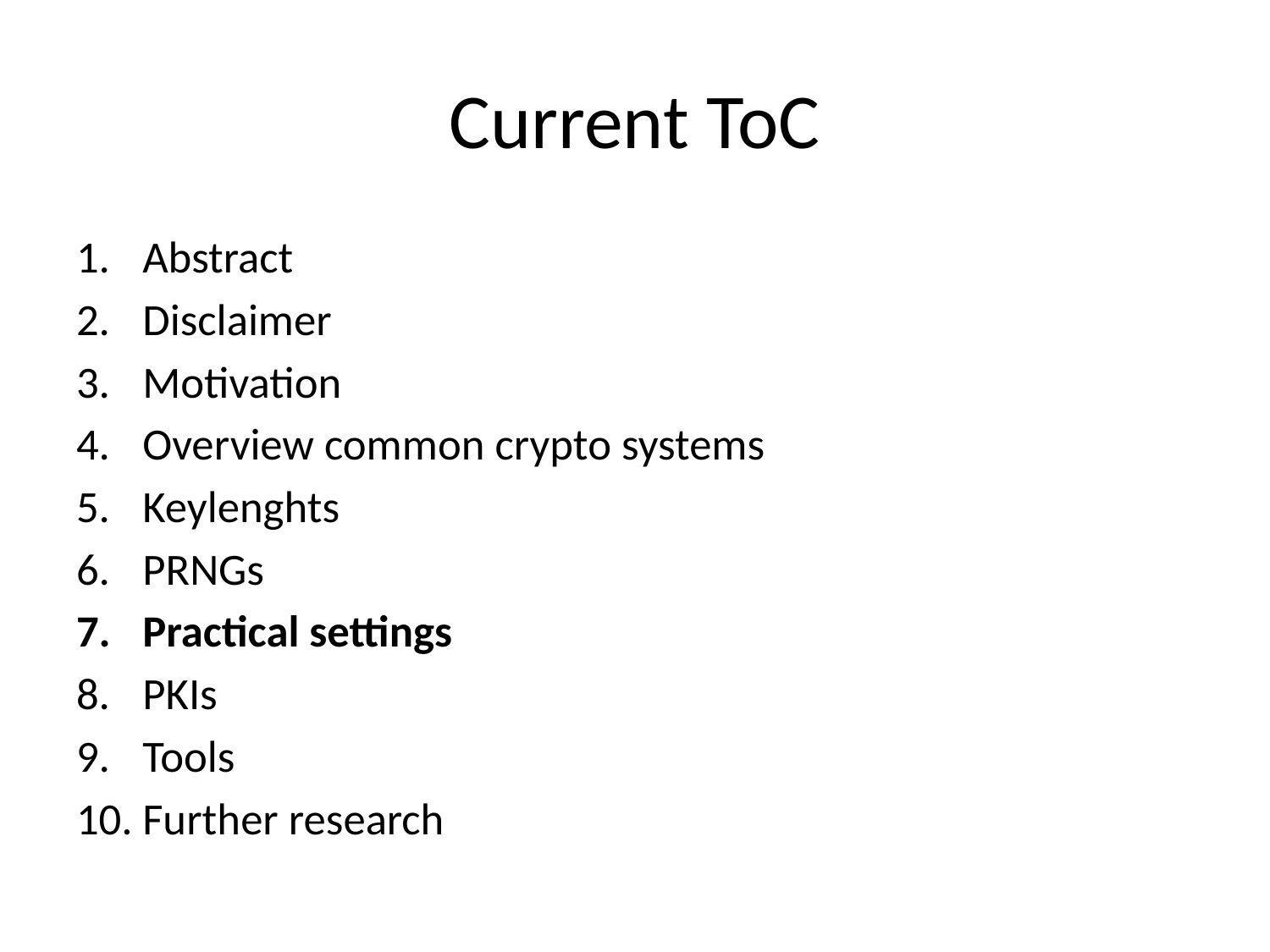

# Current ToC
Abstract
Disclaimer
Motivation
Overview common crypto systems
Keylenghts
PRNGs
Practical settings
PKIs
Tools
Further research